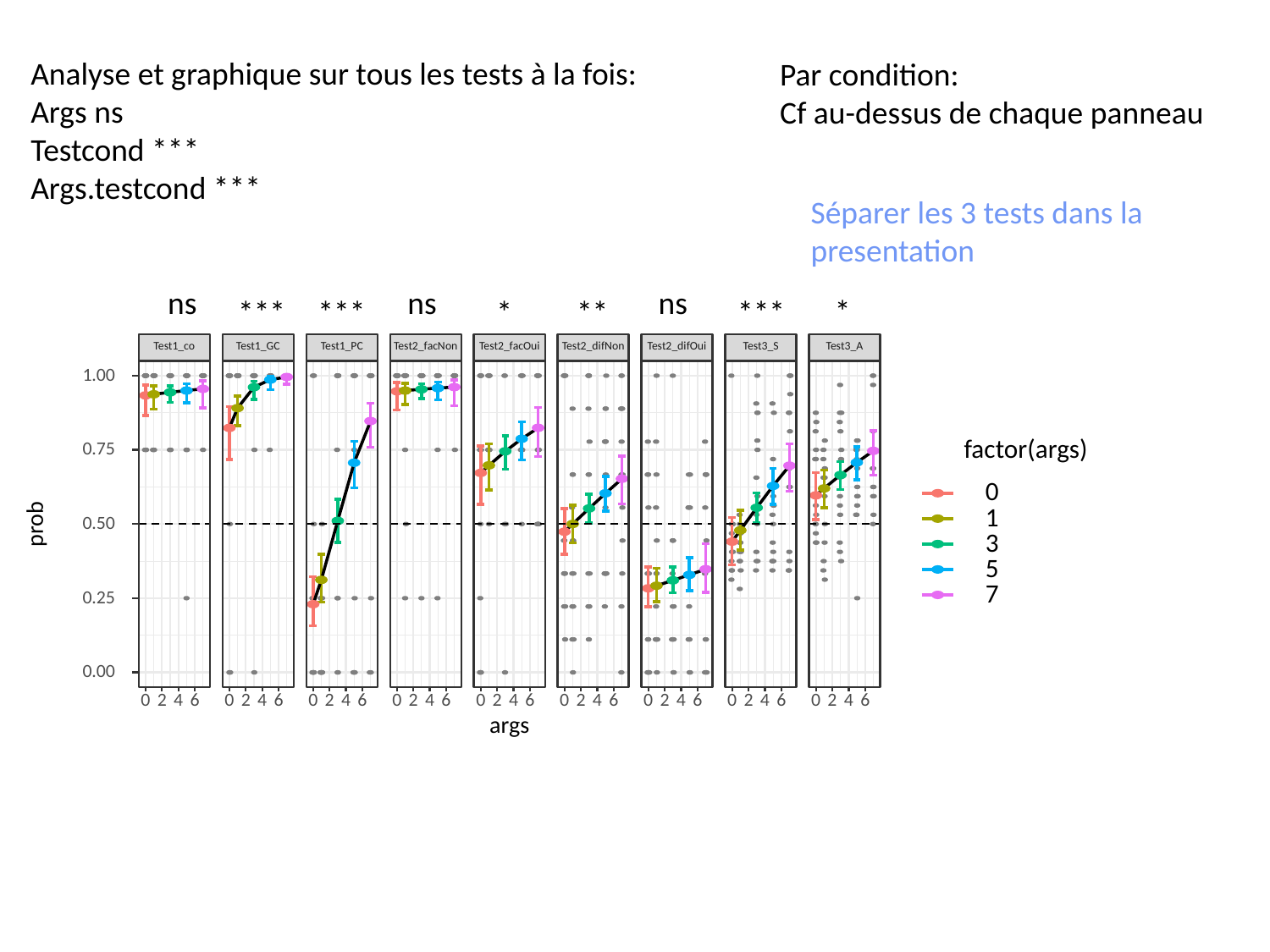

Analyse et graphique sur tous les tests à la fois:
Args ns
Testcond ***
Args.testcond ***
Par condition:
Cf au-dessus de chaque panneau
Séparer les 3 tests dans la presentation
ns
ns
ns
*
***
***
*
**
***

Test2_facNon
Test2_facOui
Test2_difNon
Test2_difOui
Test3_S
Test3_A
Test1_GC
Test1_PC
Test1_co

1.00

factor(args)

0.75

0

1

prob

0.50

3

5

7

0.25

0.00

0
0
0
0
0
0
0
0
0
6
6
6
6
6
6
6
6
6
2
2
2
2
2
2
2
2
2
4
4
4
4
4
4
4
4
4
args